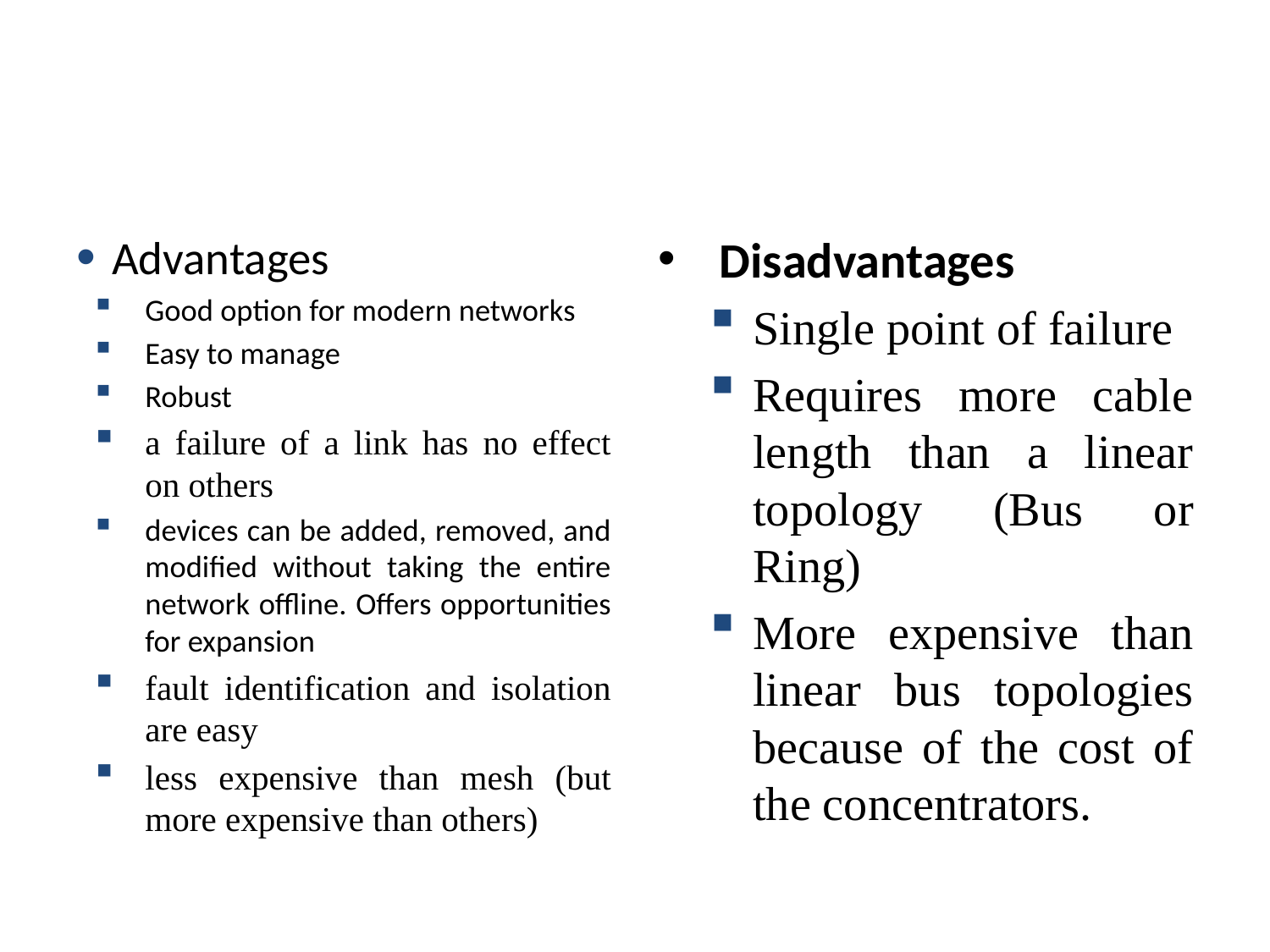

#
Advantages
Good option for modern networks
Easy to manage
Robust
a failure of a link has no effect on others
devices can be added, removed, and modified without taking the entire network offline. Offers opportunities for expansion
fault identification and isolation are easy
less expensive than mesh (but more expensive than others)

Disadvantages
Single point of failure
Requires more cable length than a linear topology (Bus or Ring)
More expensive than linear bus topologies because of the cost of the concentrators.